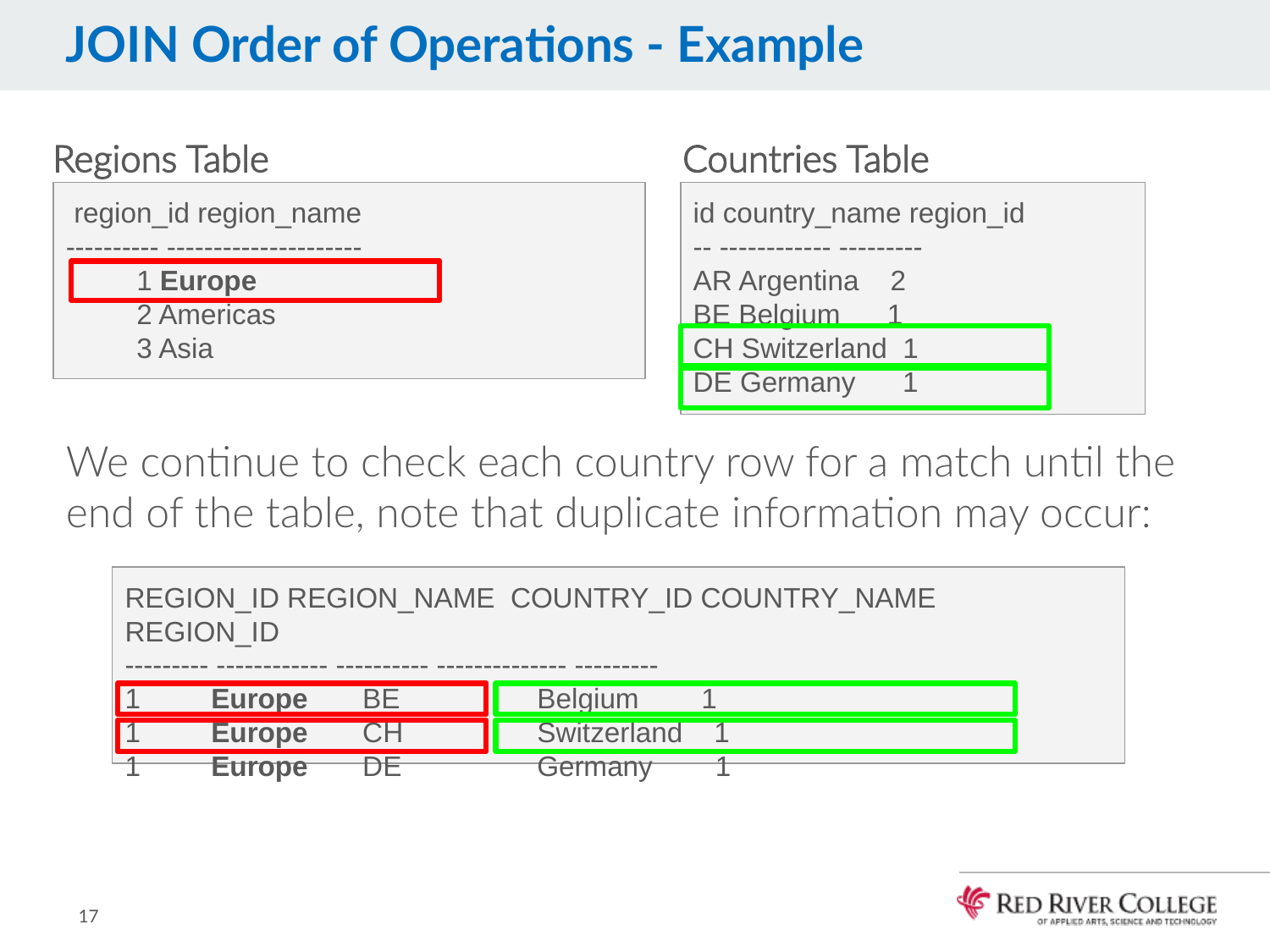

# JOIN Order of Operations - Example
Regions Table
Countries Table
 region_id region_name
---------- ---------------------
         1 Europe
         2 Americas
         3 Asia
id country_name region_id
-- ------------ ---------
AR Argentina    2
BE Belgium      1
CH Switzerland  1
DE Germany      1

We continue to check each country row for a match until the end of the table, note that duplicate information may occur:
REGION_ID REGION_NAME  COUNTRY_ID COUNTRY_NAME   REGION_ID
--------- ------------ ---------- -------------- ---------
1         Europe       BE 	    Belgium        1
1         Europe       CH 	    Switzerland    1
1         Europe       DE 	    Germany        1

17